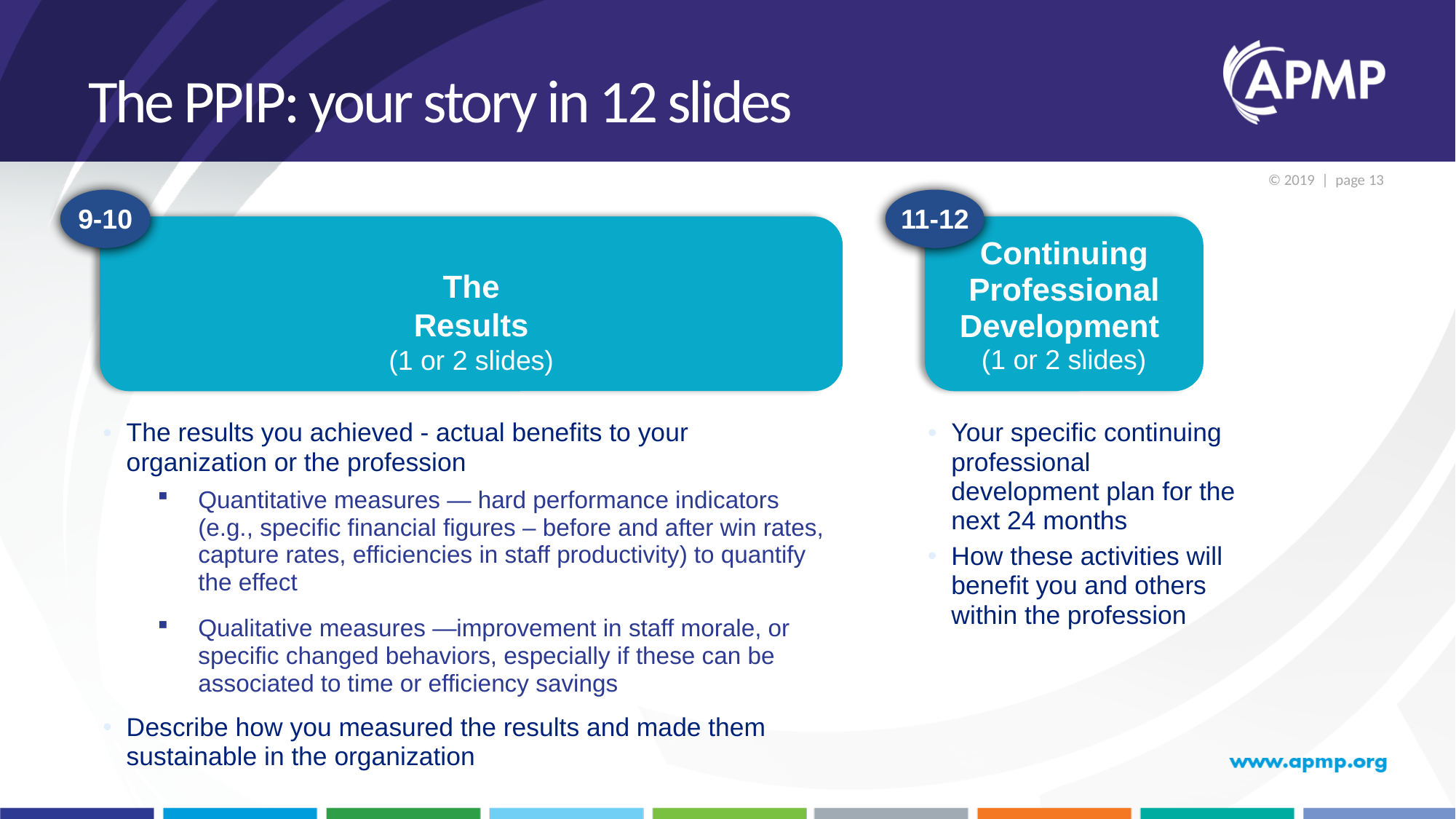

# The PPIP: your story in 12 slides
9-10
11-12
The
Results
(1 or 2 slides)
Continuing
Professional
Development
(1 or 2 slides)
The results you achieved - actual benefits to your organization or the profession
Quantitative measures — hard performance indicators (e.g., specific financial figures – before and after win rates, capture rates, efficiencies in staff productivity) to quantify the effect
Qualitative measures —improvement in staff morale, or specific changed behaviors, especially if these can be associated to time or efficiency savings
Describe how you measured the results and made them  sustainable in the organization
Your specific continuing professional development plan for the next 24 months
How these activities will benefit you and others within the profession